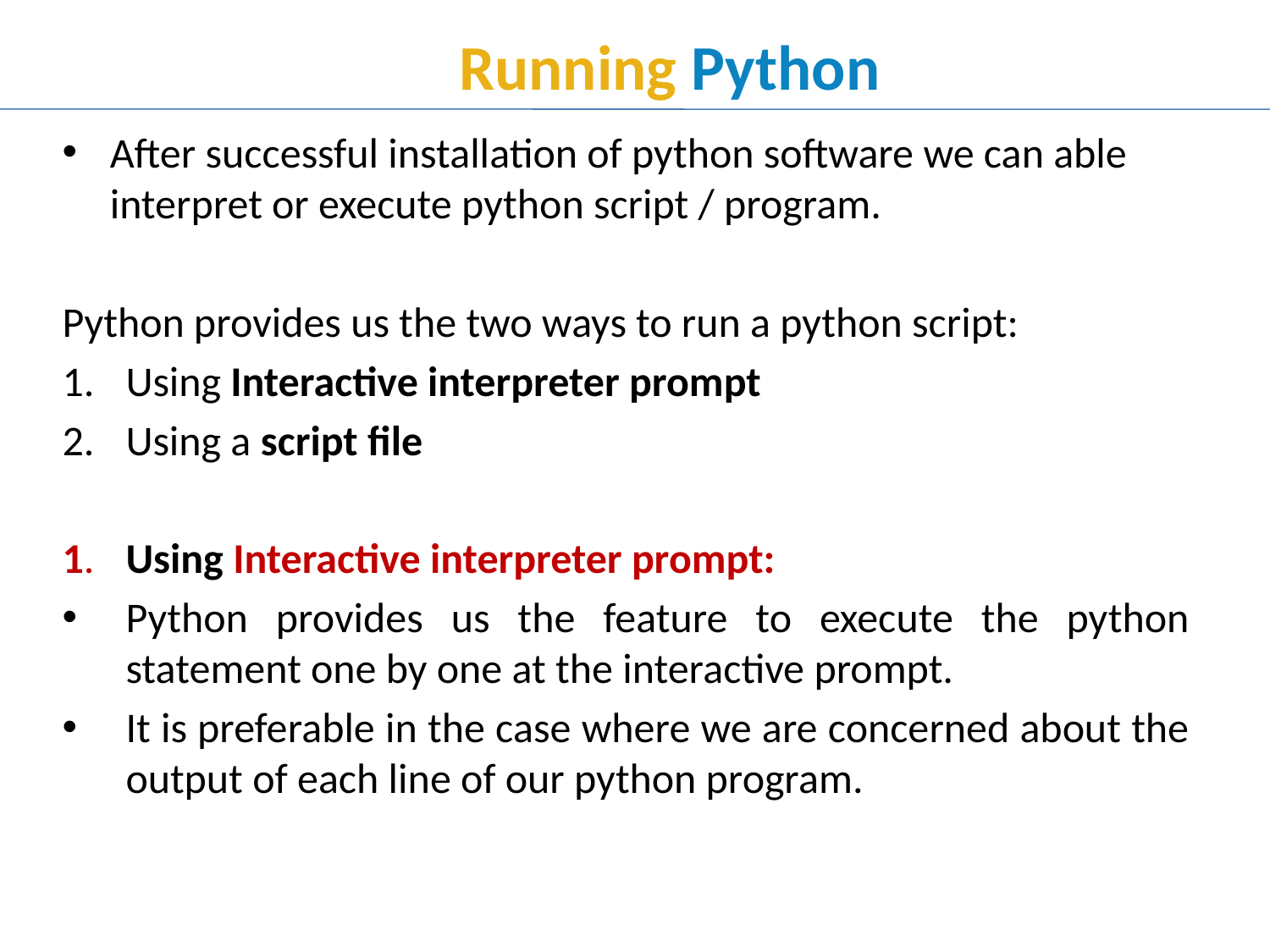

# Running Python
After successful installation of python software we can able interpret or execute python script / program.

Python provides us the two ways to run a python script:
Using Interactive interpreter prompt
Using a script file

1.	Using Interactive interpreter prompt:
Python provides us the feature to execute the python statement one by one at the interactive prompt.
It is preferable in the case where we are concerned about the output of each line of our python program.